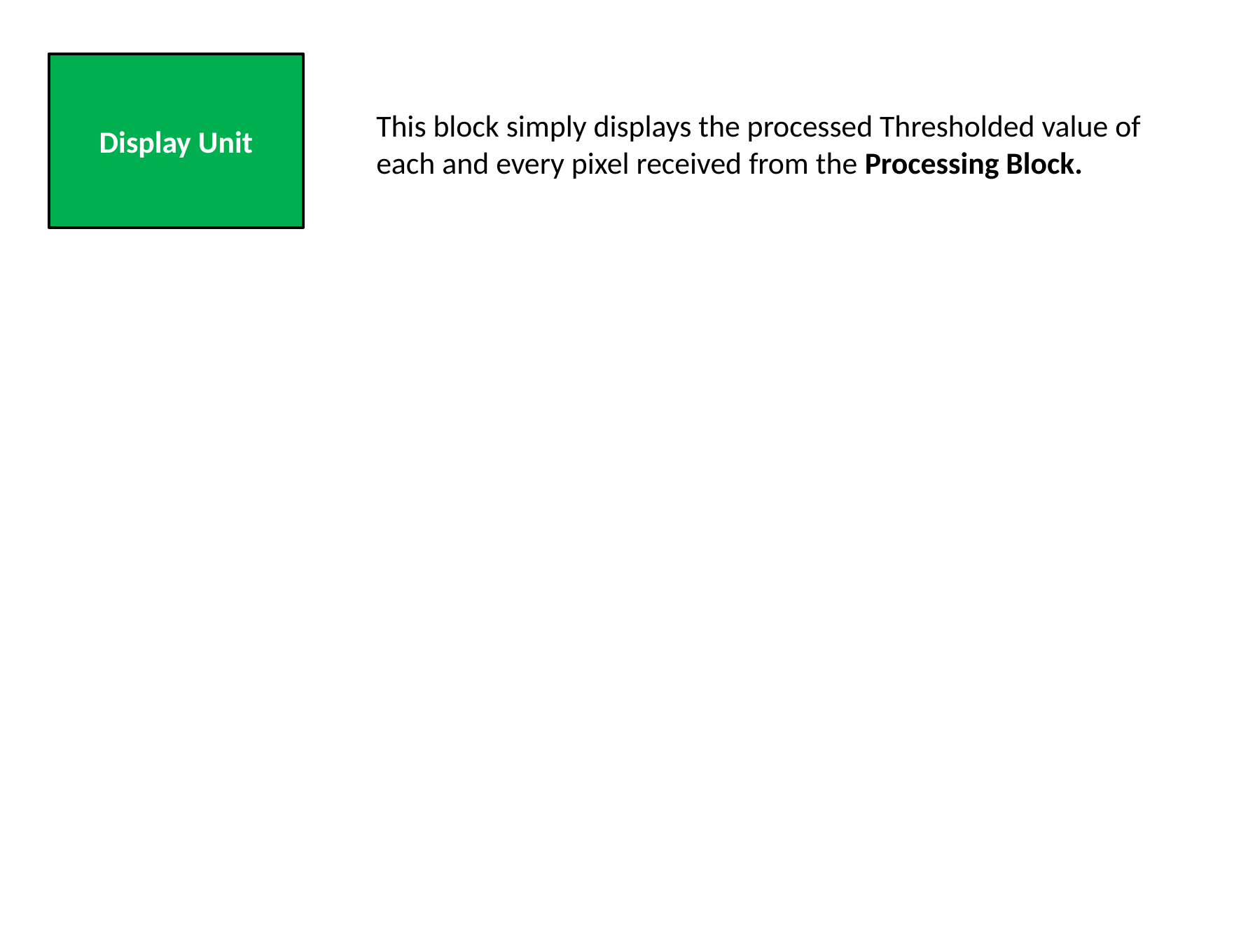

Display Unit
This block simply displays the processed Thresholded value of each and every pixel received from the Processing Block.